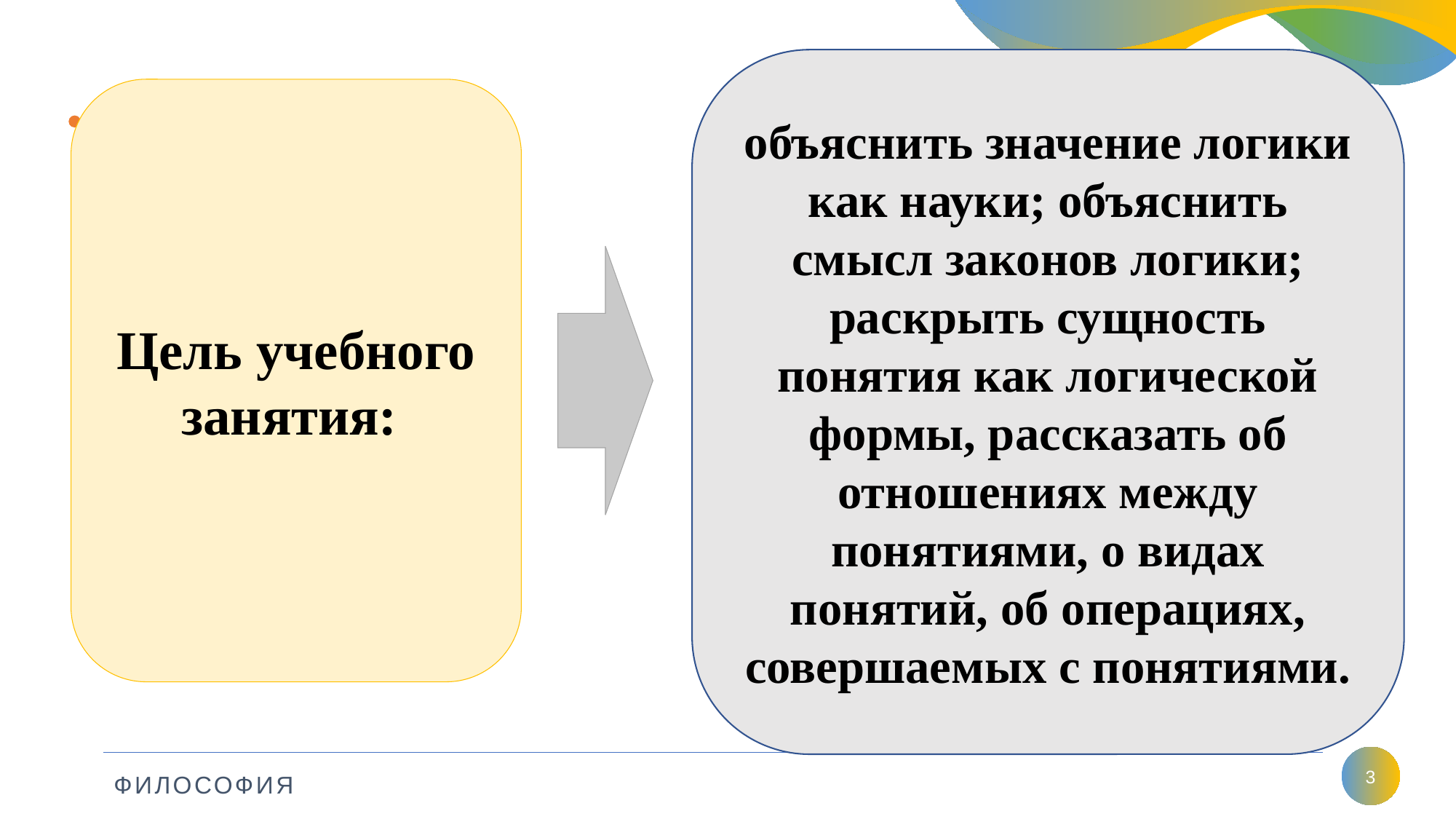

объяснить значение логики как науки; объяснить смысл законов логики; раскрыть сущность понятия как логической формы, рассказать об отношениях между понятиями, о видах понятий, об операциях, совершаемых с понятиями.
Цель учебного занятия:

3